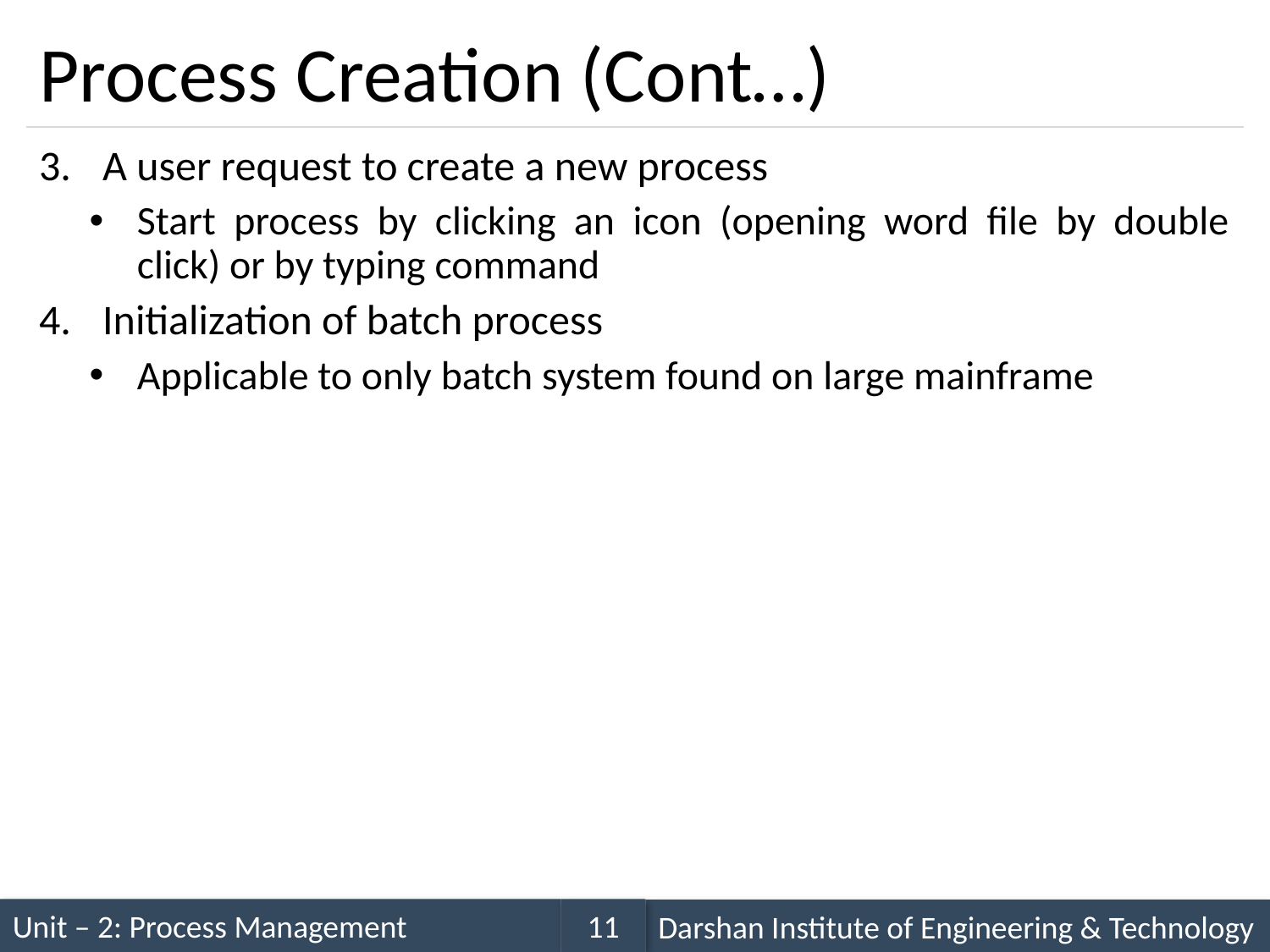

# Process Creation (Cont…)
A user request to create a new process
Start process by clicking an icon (opening word file by double click) or by typing command
Initialization of batch process
Applicable to only batch system found on large mainframe